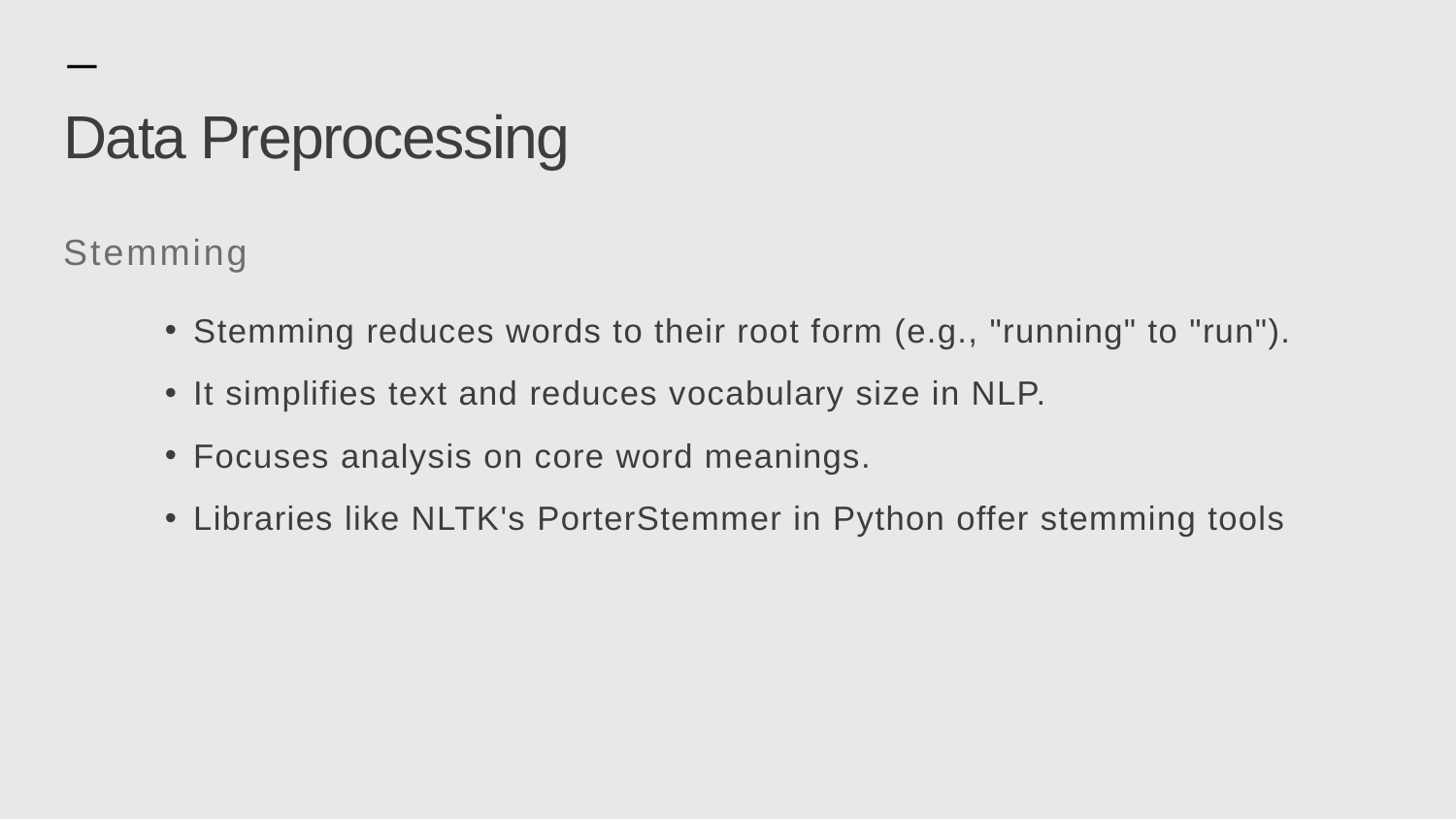

Data Preprocessing

Stemming

Stemming reduces words to their root form (e.g., "running" to "run").
It simplifies text and reduces vocabulary size in NLP.
Focuses analysis on core word meanings.
Libraries like NLTK's PorterStemmer in Python offer stemming tools